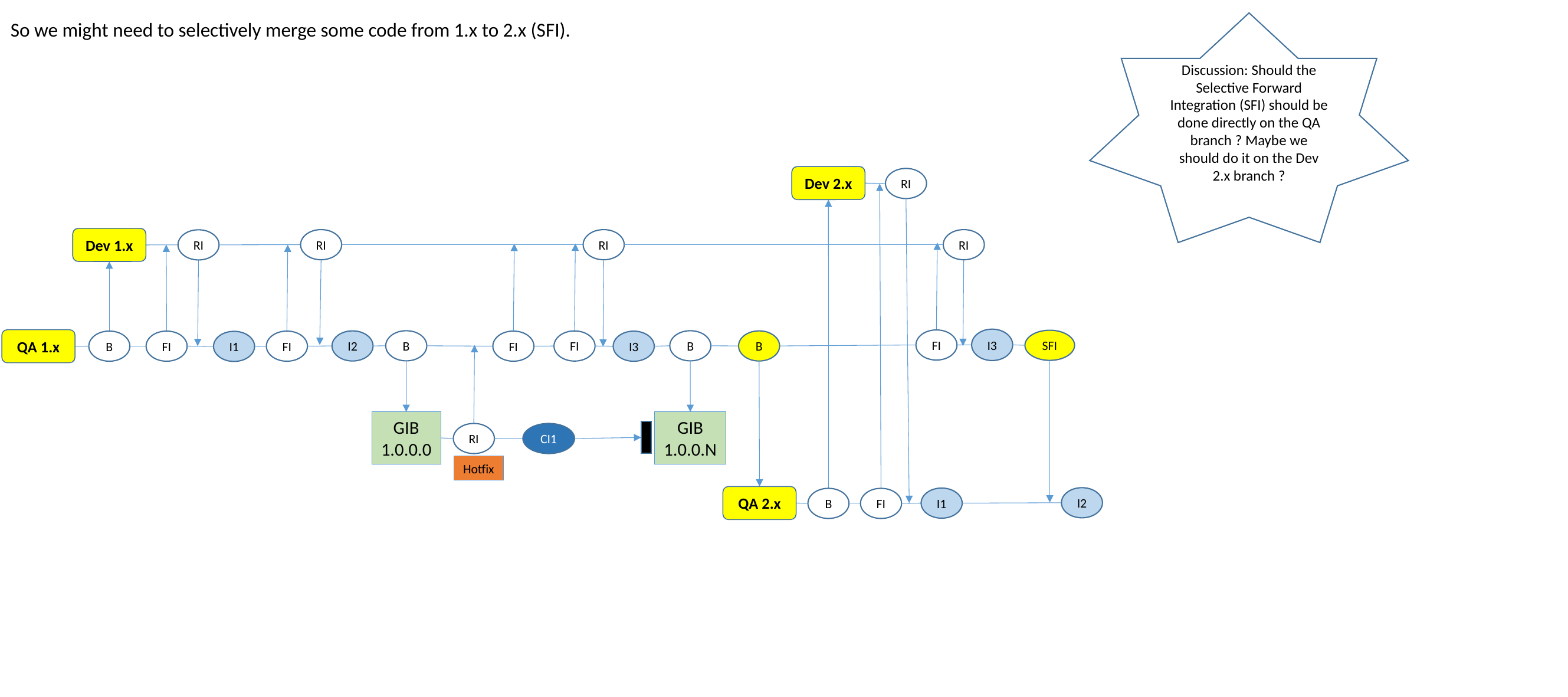

So we might need to selectively merge some code from 1.x to 2.x (SFI).
Discussion: Should the Selective Forward Integration (SFI) should be done directly on the QA branch ? Maybe we should do it on the Dev 2.x branch ?
Dev 2.x
RI
Dev 1.x
RI
RI
RI
RI
I3
QA 1.x
FI
SFI
B
B
I2
B
FI
FI
B
FI
FI
I3
I1
GIB
1.0.0.0
GIB
1.0.0.N

RI
CI1
Hotfix
QA 2.x
I2
I1
B
FI